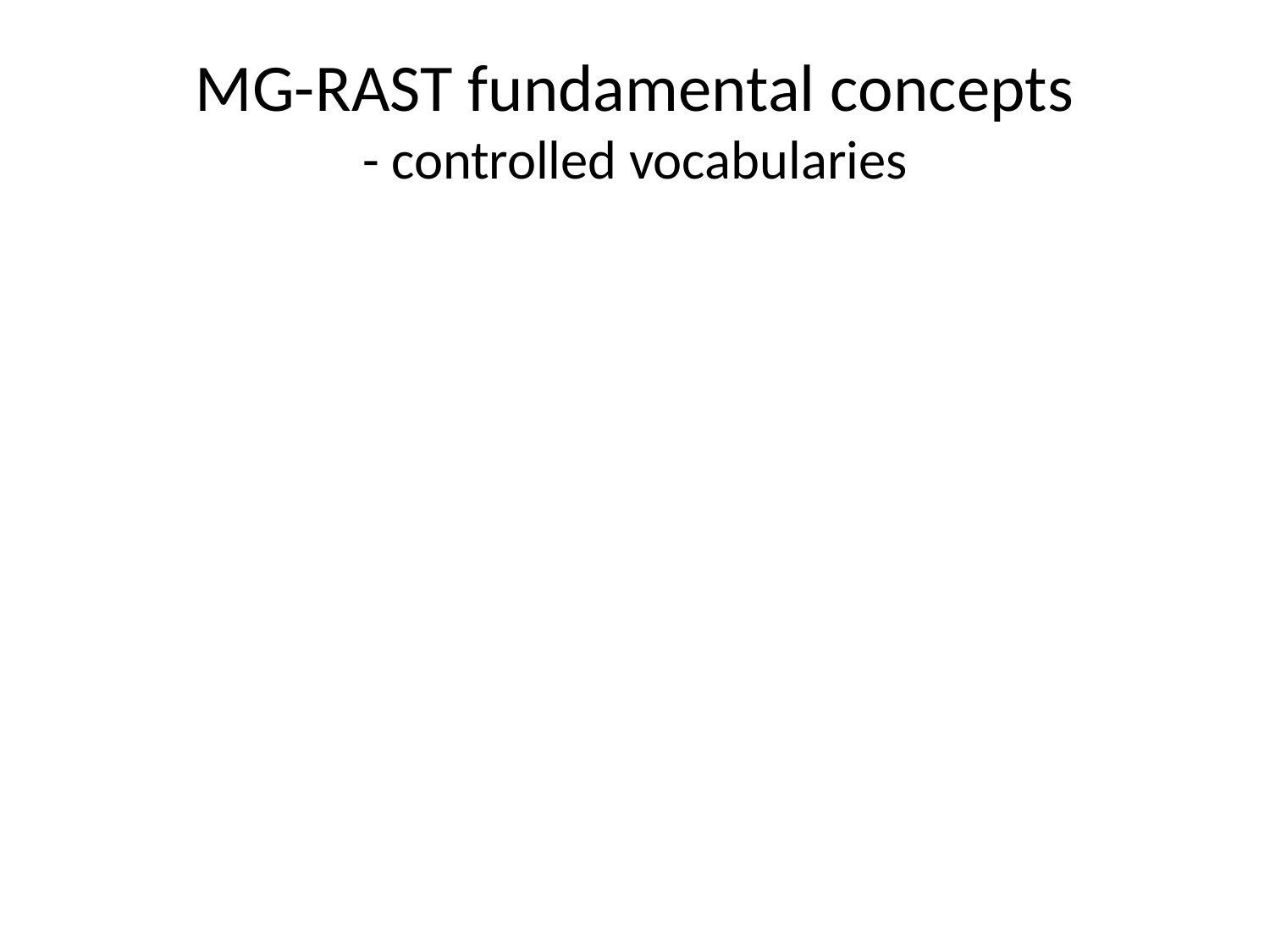

# MG-RAST fundamental concepts - controlled vocabularies